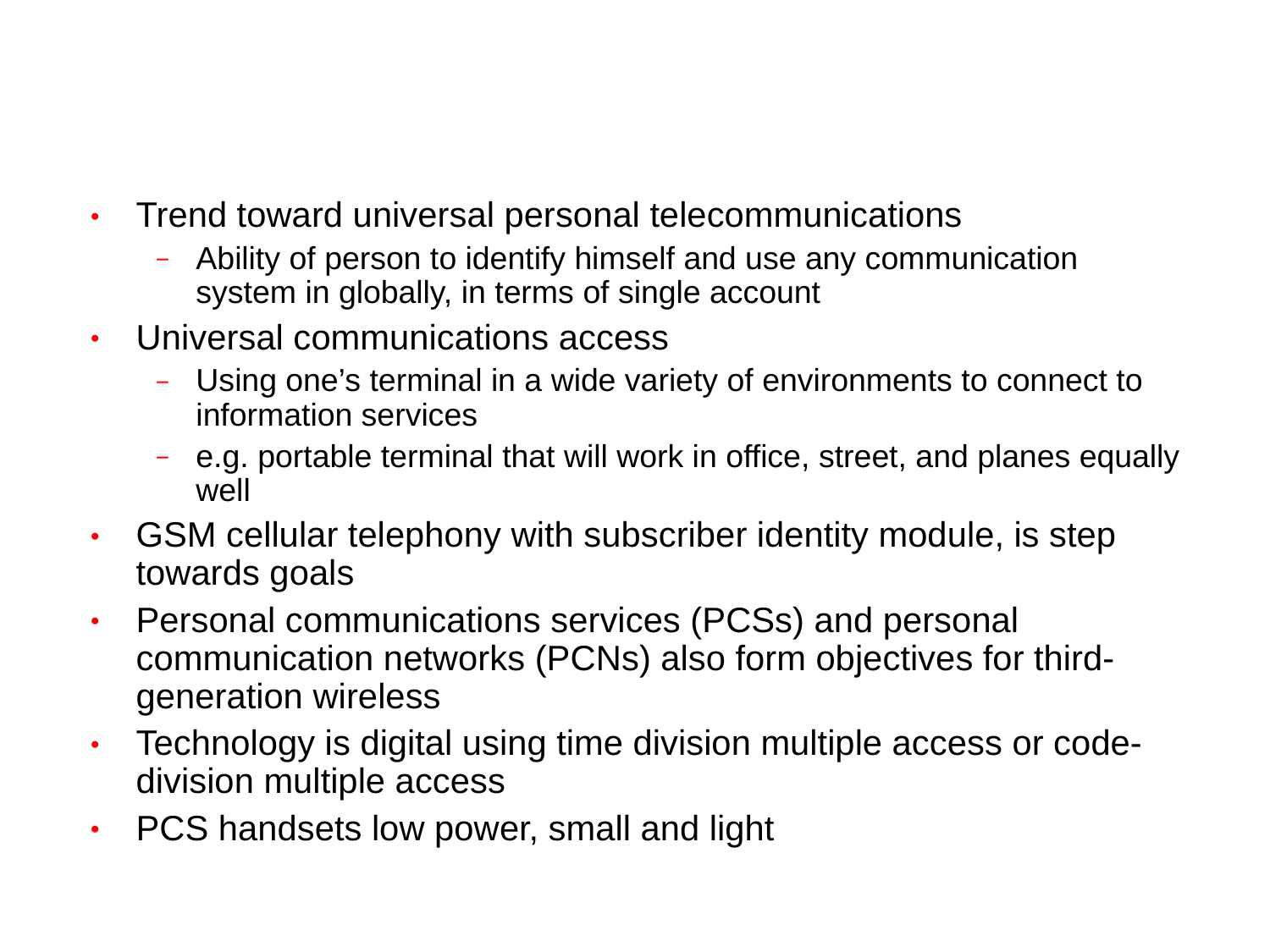

Driving Forces
Trend toward universal personal telecommunications
Ability of person to identify himself and use any communication system in globally, in terms of single account
Universal communications access
Using one’s terminal in a wide variety of environments to connect to information services
e.g. portable terminal that will work in office, street, and planes equally well
GSM cellular telephony with subscriber identity module, is step towards goals
Personal communications services (PCSs) and personal communication networks (PCNs) also form objectives for third-generation wireless
Technology is digital using time division multiple access or code-division multiple access
PCS handsets low power, small and light